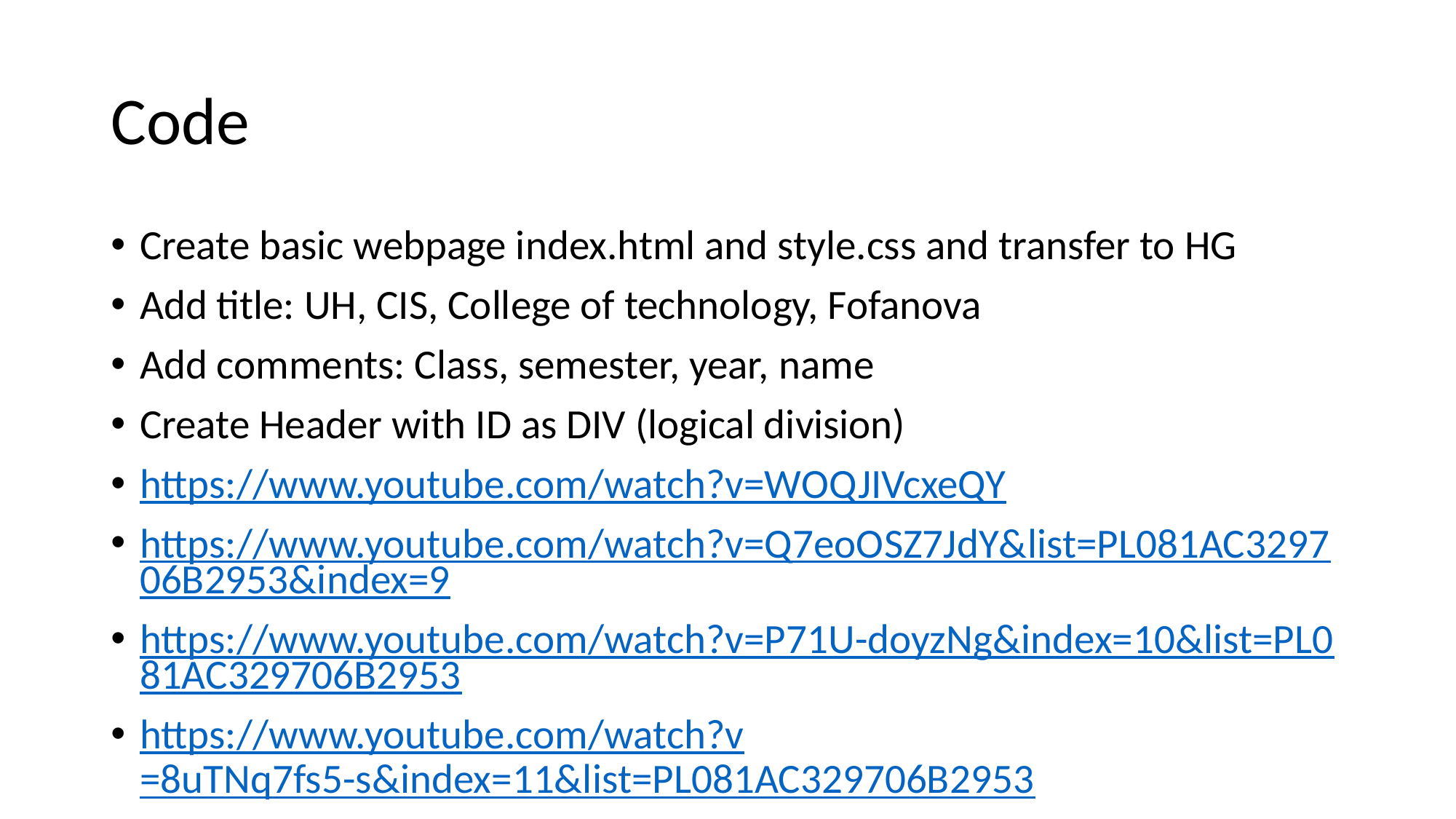

# Code
Create basic webpage index.html and style.css and transfer to HG
Add title: UH, CIS, College of technology, Fofanova
Add comments: Class, semester, year, name
Create Header with ID as DIV (logical division)
https://www.youtube.com/watch?v=WOQJIVcxeQY
https://www.youtube.com/watch?v=Q7eoOSZ7JdY&list=PL081AC329706B2953&index=9
https://www.youtube.com/watch?v=P71U-doyzNg&index=10&list=PL081AC329706B2953
https://www.youtube.com/watch?v=8uTNq7fs5-s&index=11&list=PL081AC329706B2953